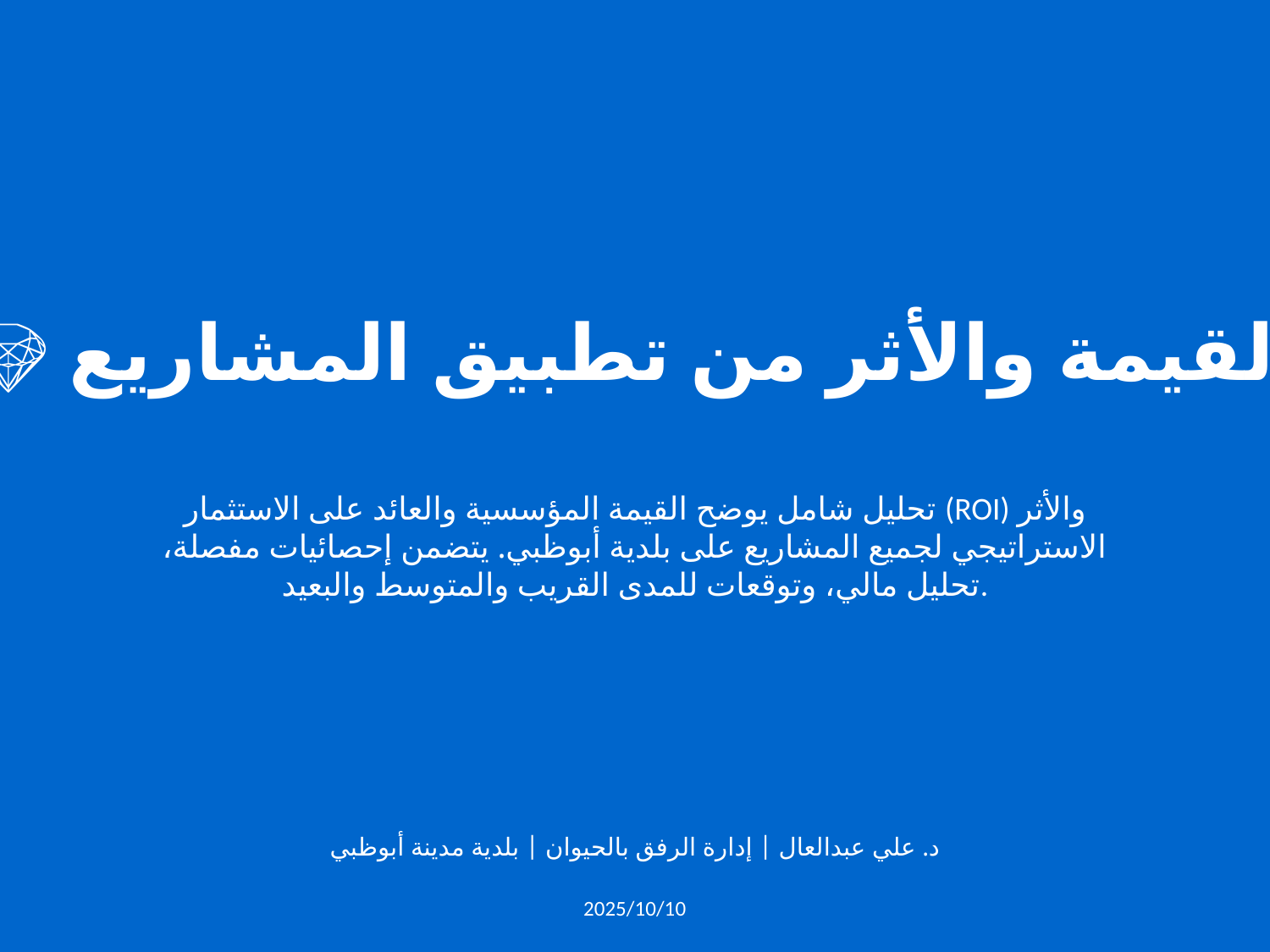

💎 القيمة والأثر من تطبيق المشاريع
تحليل شامل يوضح القيمة المؤسسية والعائد على الاستثمار (ROI) والأثر الاستراتيجي لجميع المشاريع على بلدية أبوظبي. يتضمن إحصائيات مفصلة، تحليل مالي، وتوقعات للمدى القريب والمتوسط والبعيد.
د. علي عبدالعال | إدارة الرفق بالحيوان | بلدية مدينة أبوظبي
2025/10/10